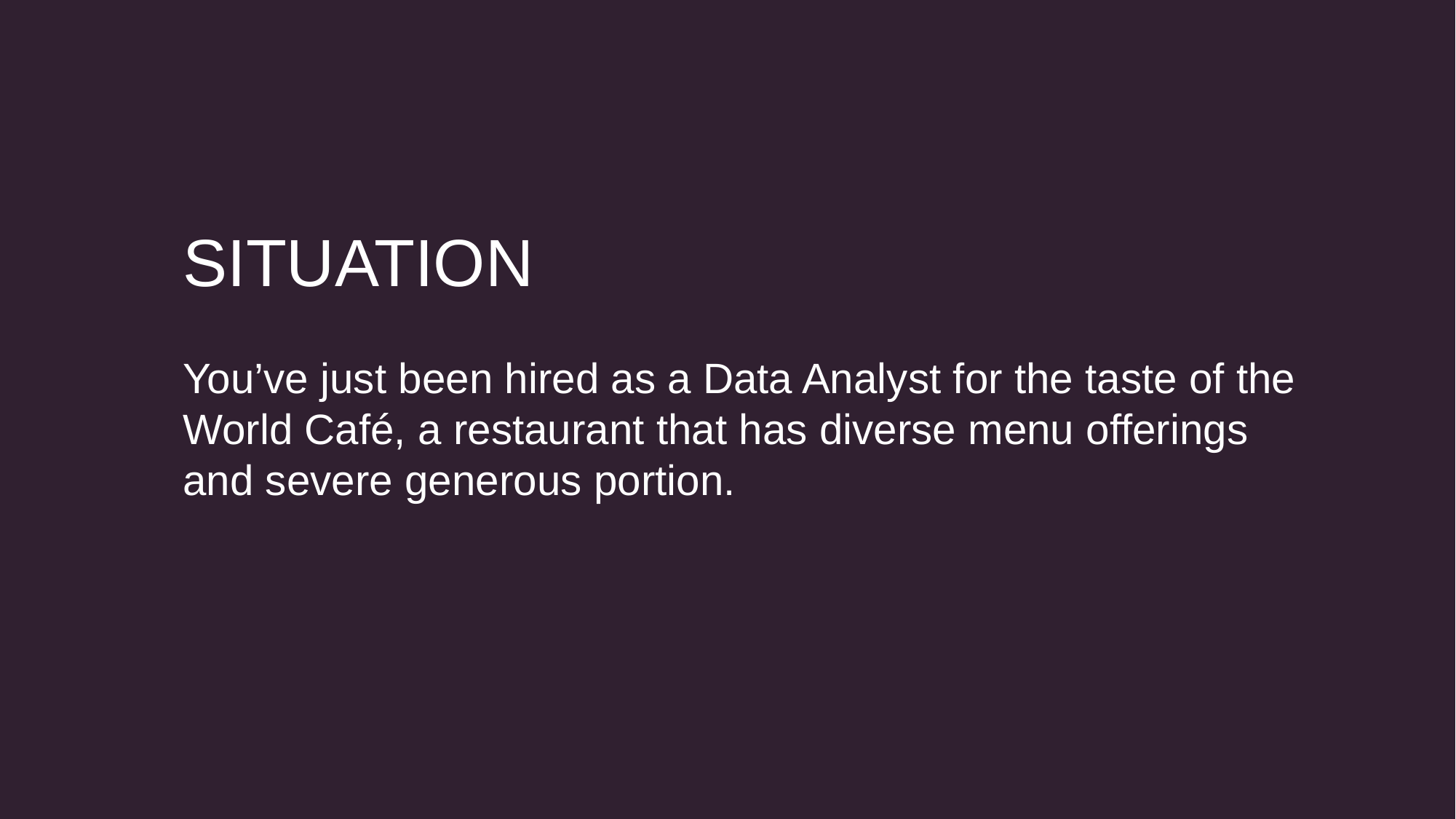

SITUATION

You’ve just been hired as a Data Analyst for the taste of the World Café, a restaurant that has diverse menu offerings and severe generous portion.